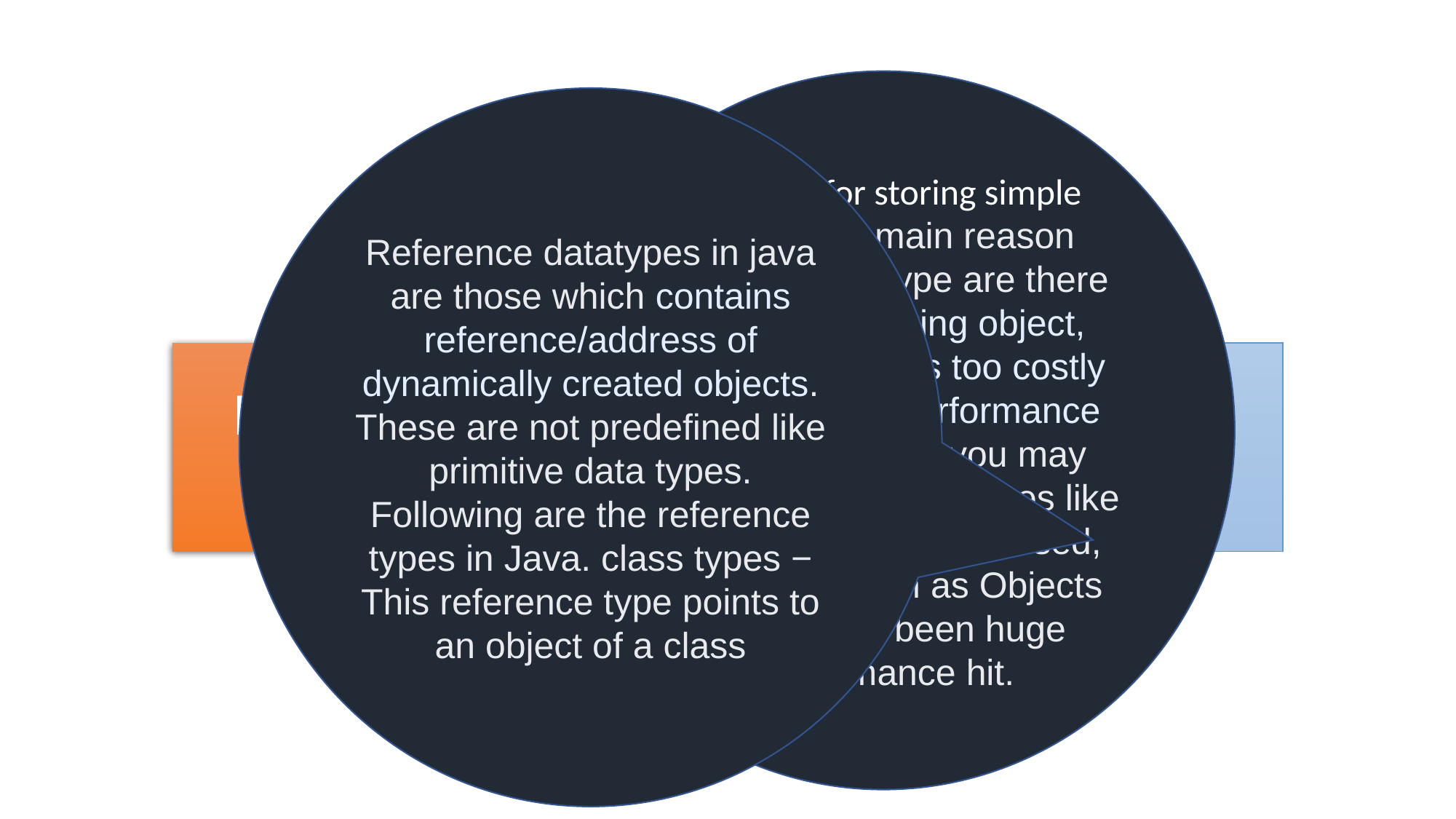

It is used for storing simple values. The main reason primitive data type are there because, creating object, allocating heap is too costly and there is a performance penalty for it. As you may know primitive data types like int, float etc are most used, so making them as Objects would have been huge performance hit.
Reference datatypes in java are those which contains reference/address of dynamically created objects. These are not predefined like primitive data types. Following are the reference types in Java. class types − This reference type points to an object of a class
Reference Type
Primitive Type